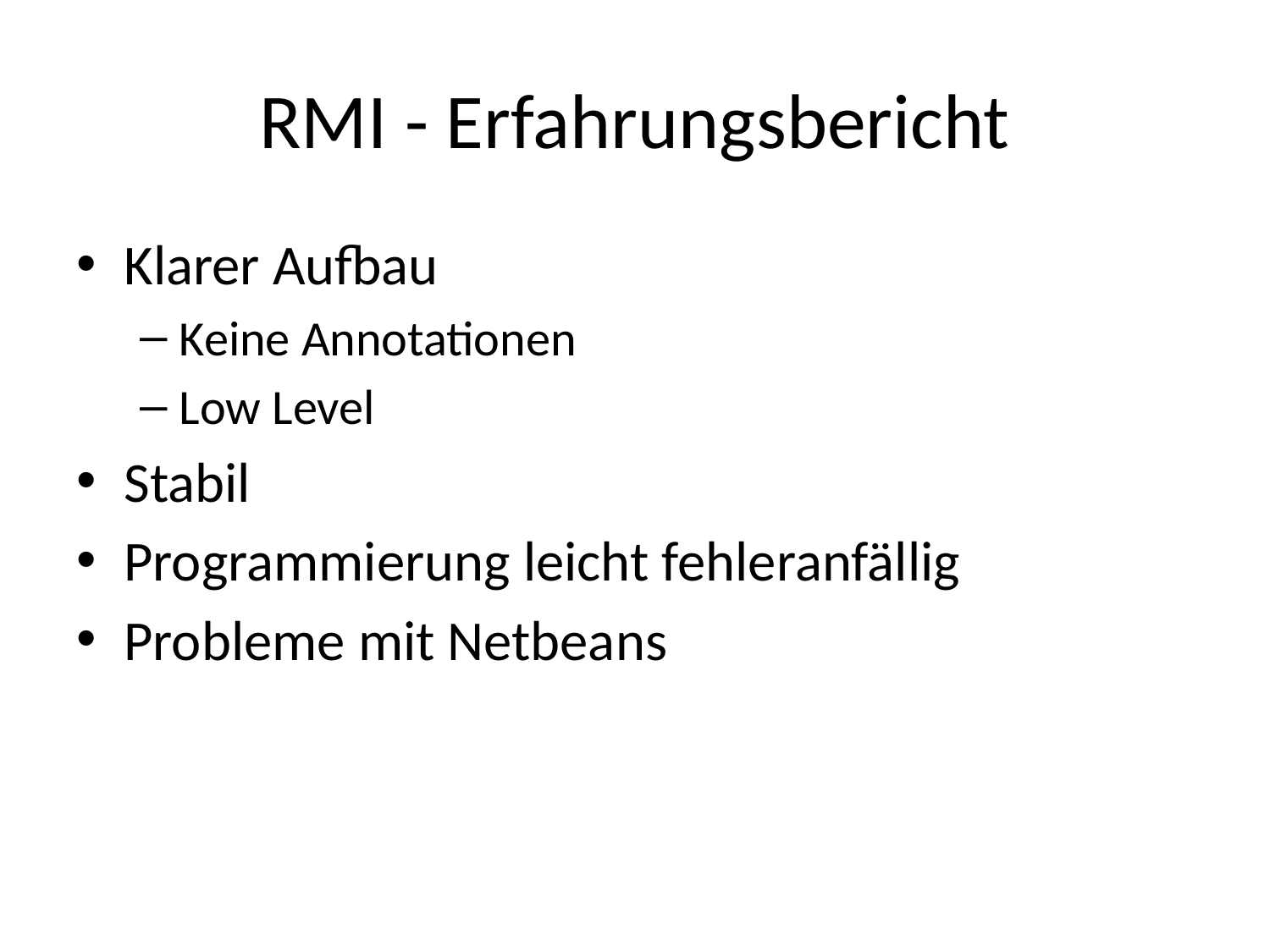

# RMI - Erfahrungsbericht
Klarer Aufbau
Keine Annotationen
Low Level
Stabil
Programmierung leicht fehleranfällig
Probleme mit Netbeans